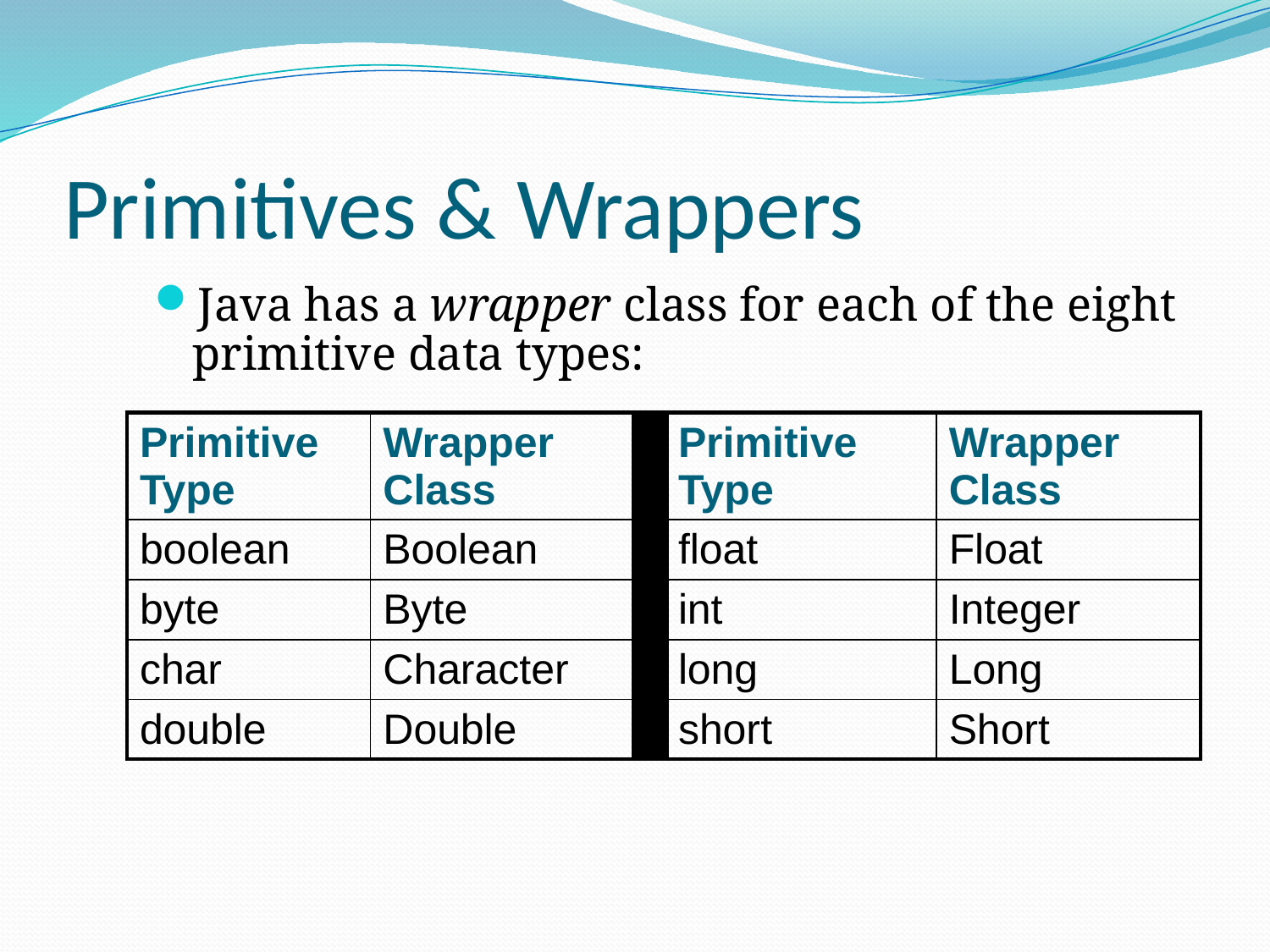

# Primitives & Wrappers
Java has a wrapper class for each of the eight primitive data types:
| Primitive Type | Wrapper Class |  | Primitive Type | Wrapper Class |
| --- | --- | --- | --- | --- |
| boolean | Boolean |  | float | Float |
| byte | Byte |  | int | Integer |
| char | Character |  | long | Long |
| double | Double |  | short | Short |